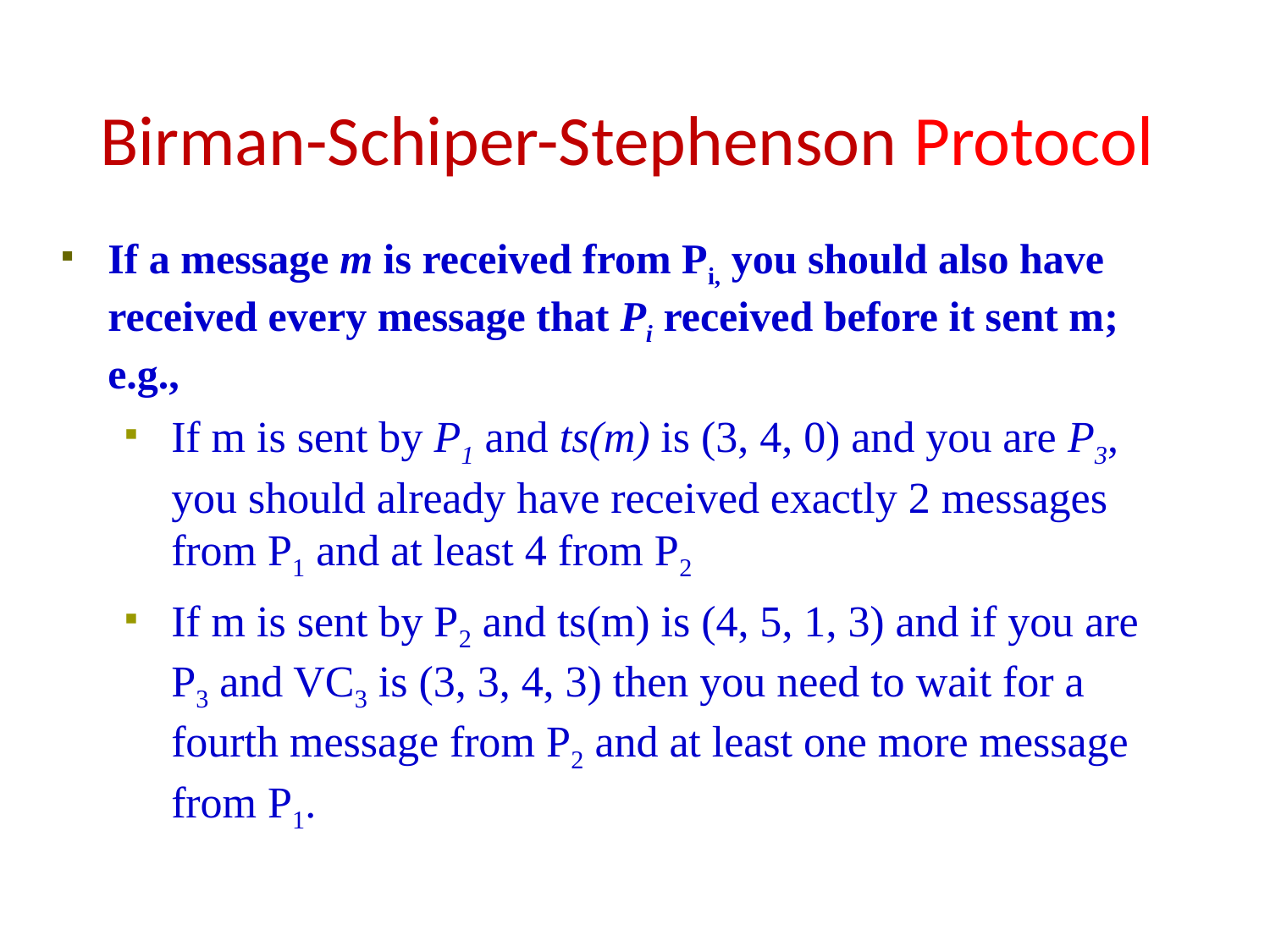

# Birman-Schiper-Stephenson Protocol
If a message m is received from Pi, you should also have received every message that Pi received before it sent m; e.g.,
If m is sent by P1 and ts(m) is (3, 4, 0) and you are P3, you should already have received exactly 2 messages from P1 and at least 4 from P2
If m is sent by P2 and ts(m) is (4, 5, 1, 3) and if you are P3 and VC3 is (3, 3, 4, 3) then you need to wait for a fourth message from P2 and at least one more message from P1.